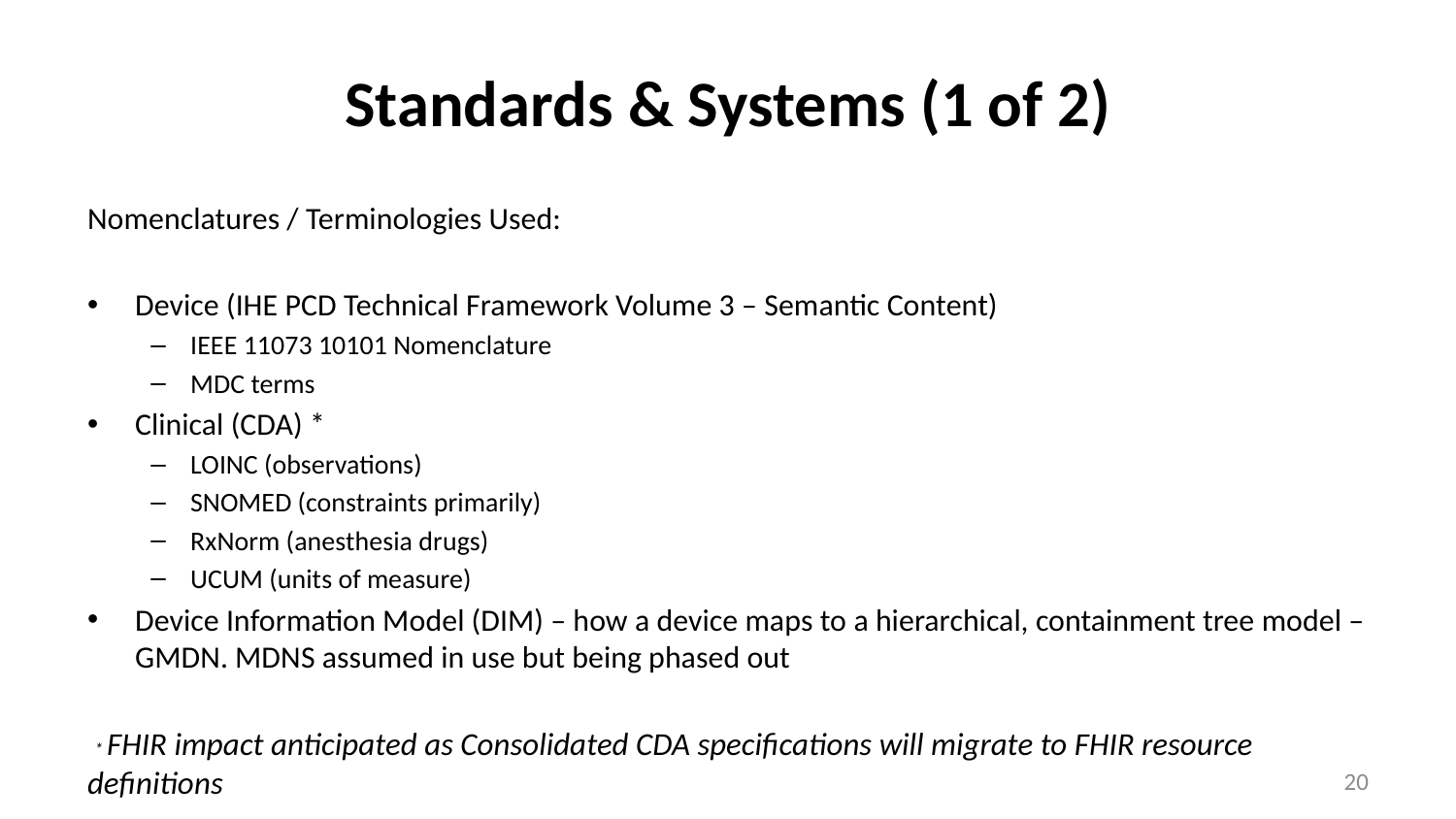

# Standards & Systems (1 of 2)
Nomenclatures / Terminologies Used:

Device (IHE PCD Technical Framework Volume 3 – Semantic Content)
IEEE 11073 10101 Nomenclature
MDC terms
Clinical (CDA) *
LOINC (observations)
SNOMED (constraints primarily)
RxNorm (anesthesia drugs)
UCUM (units of measure)
Device Information Model (DIM) – how a device maps to a hierarchical, containment tree model – GMDN. MDNS assumed in use but being phased out

 * FHIR impact anticipated as Consolidated CDA specifications will migrate to FHIR resource definitions

20